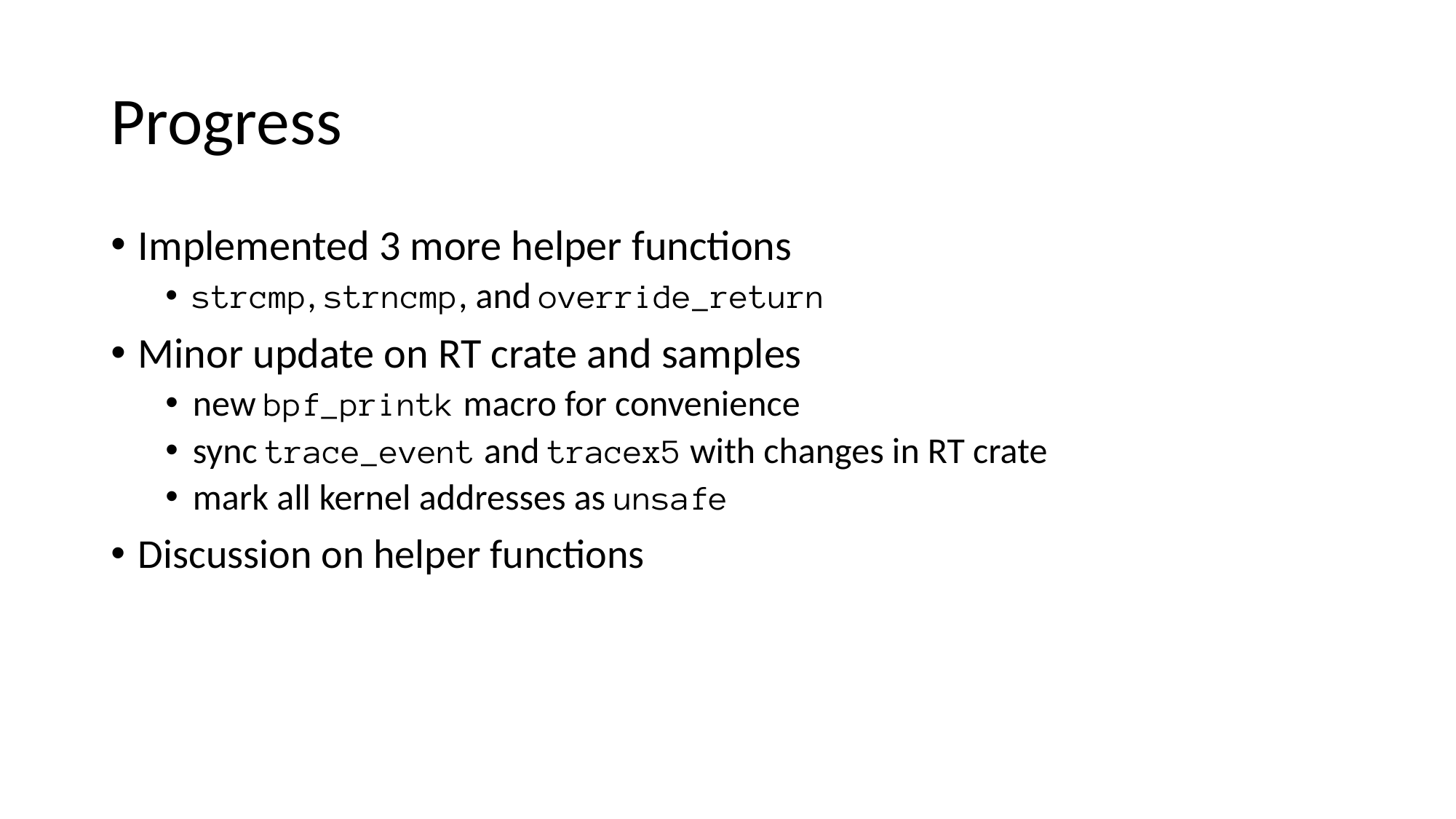

# Progress
Implemented 3 more helper functions
strcmp, strncmp, and override_return
Minor update on RT crate and samples
new bpf_printk macro for convenience
sync trace_event and tracex5 with changes in RT crate
mark all kernel addresses as unsafe
Discussion on helper functions